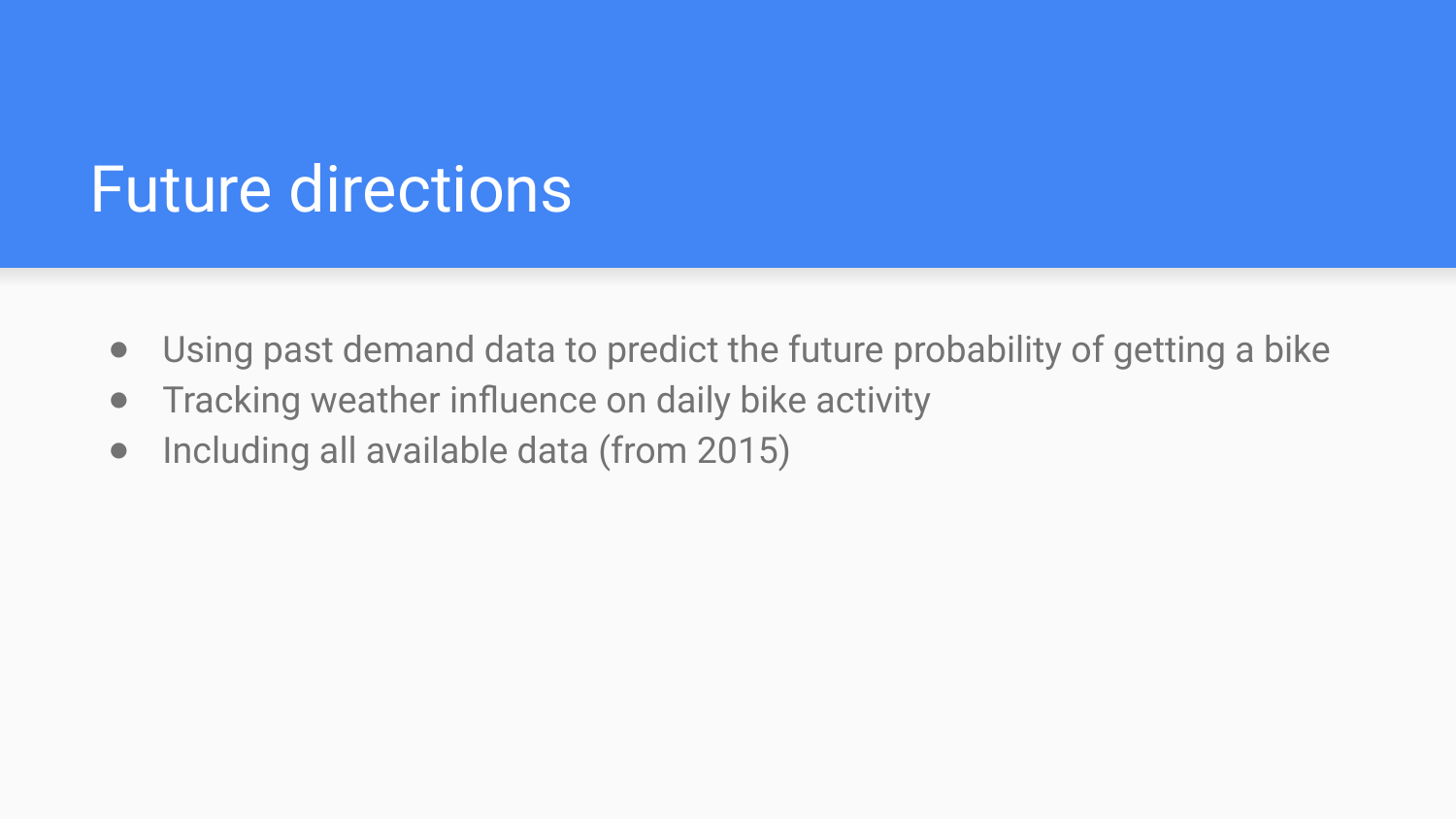

# Future directions
Using past demand data to predict the future probability of getting a bike
Tracking weather influence on daily bike activity
Including all available data (from 2015)